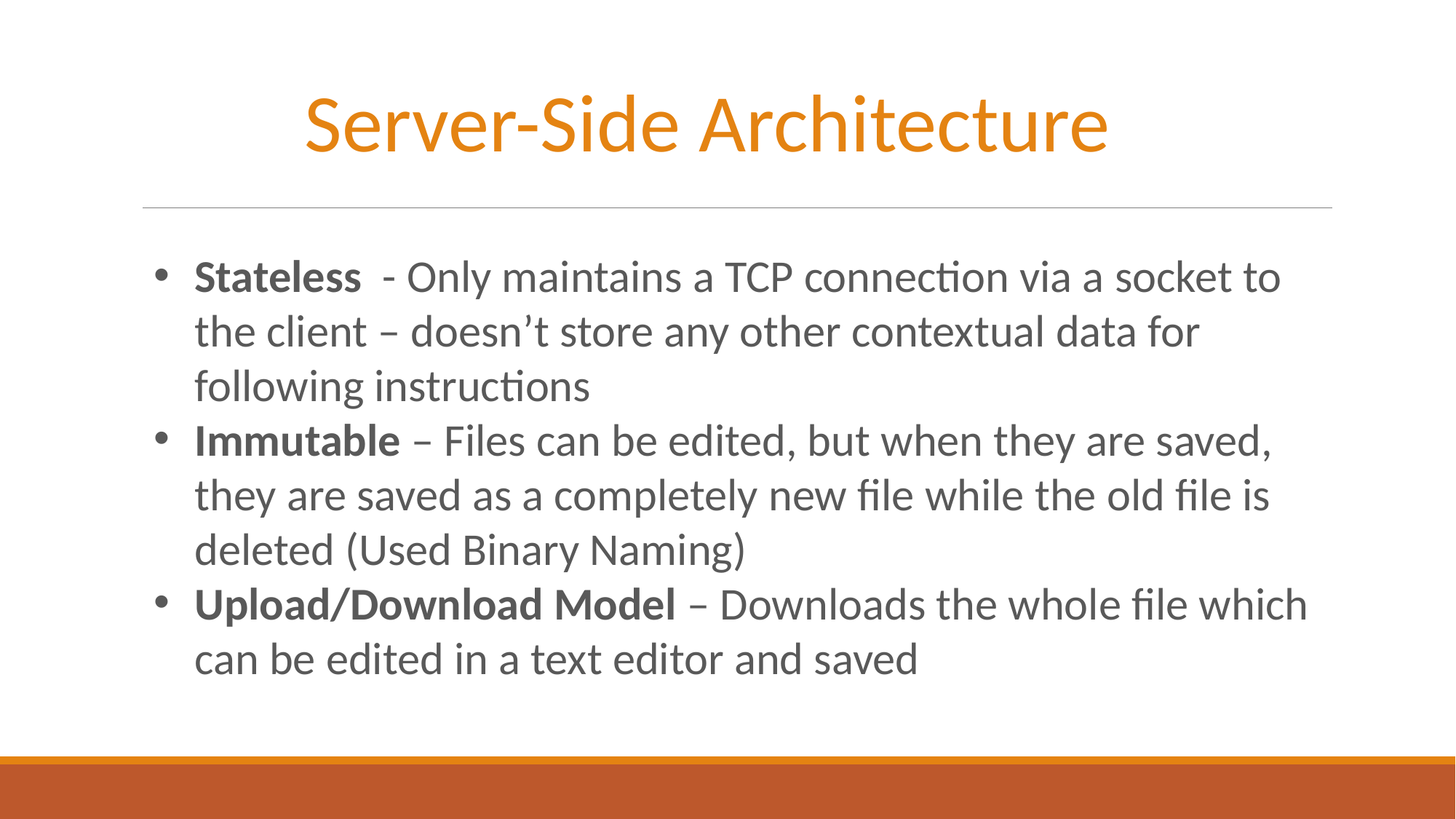

Server-Side Architecture
Stateless  - Only maintains a TCP connection via a socket to the client – doesn’t store any other contextual data for following instructions
Immutable – Files can be edited, but when they are saved, they are saved as a completely new file while the old file is deleted (Used Binary Naming)
Upload/Download Model – Downloads the whole file which can be edited in a text editor and saved